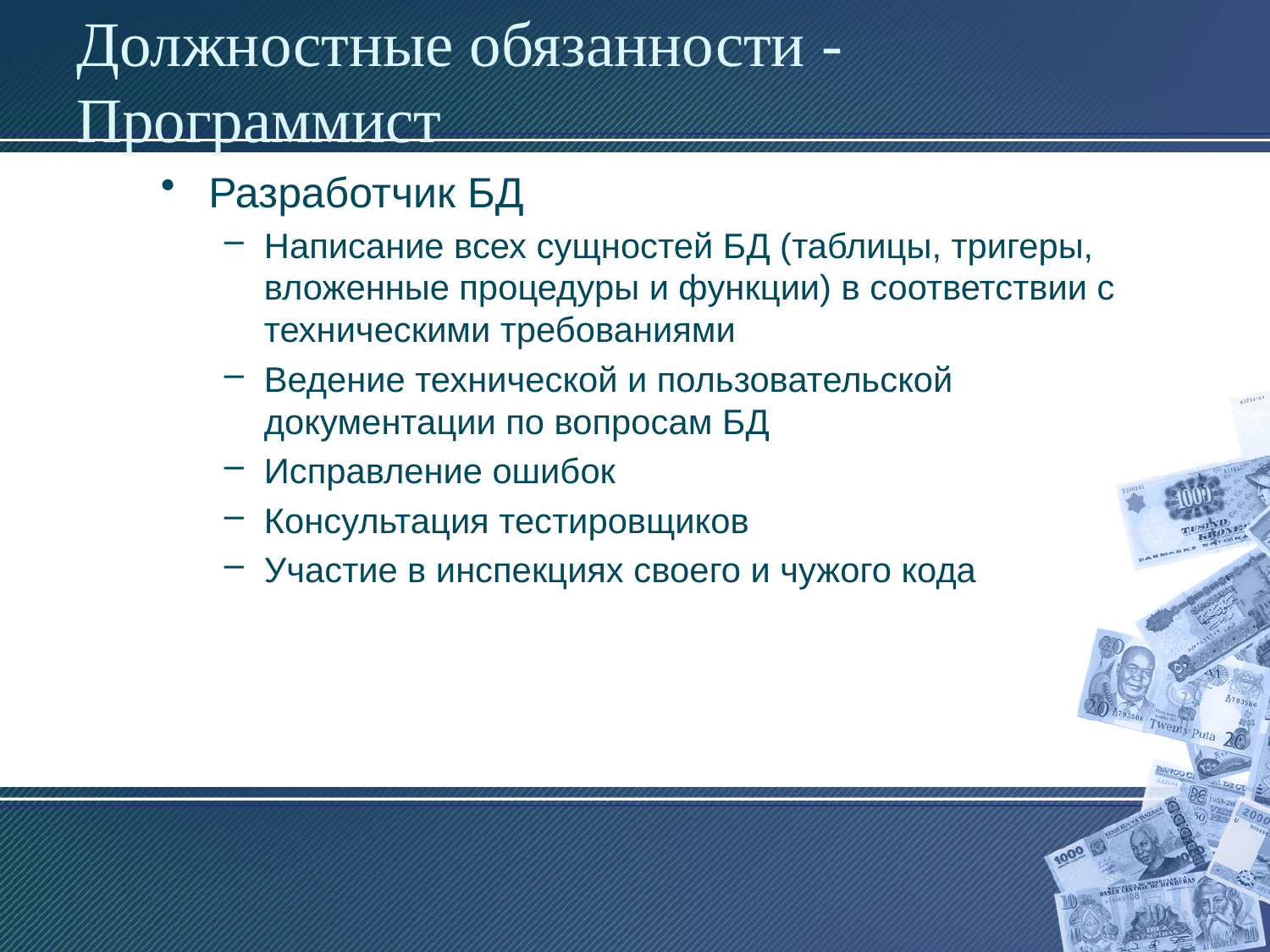

# Должностные обязанности - Программист
Разработчик БД
Написание всех сущностей БД (таблицы, тригеры, вложенные процедуры и функции) в соответствии с техническими требованиями
Ведение технической и пользовательской документации по вопросам БД
Исправление ошибок
Консультация тестировщиков
Участие в инспекциях своего и чужого кода